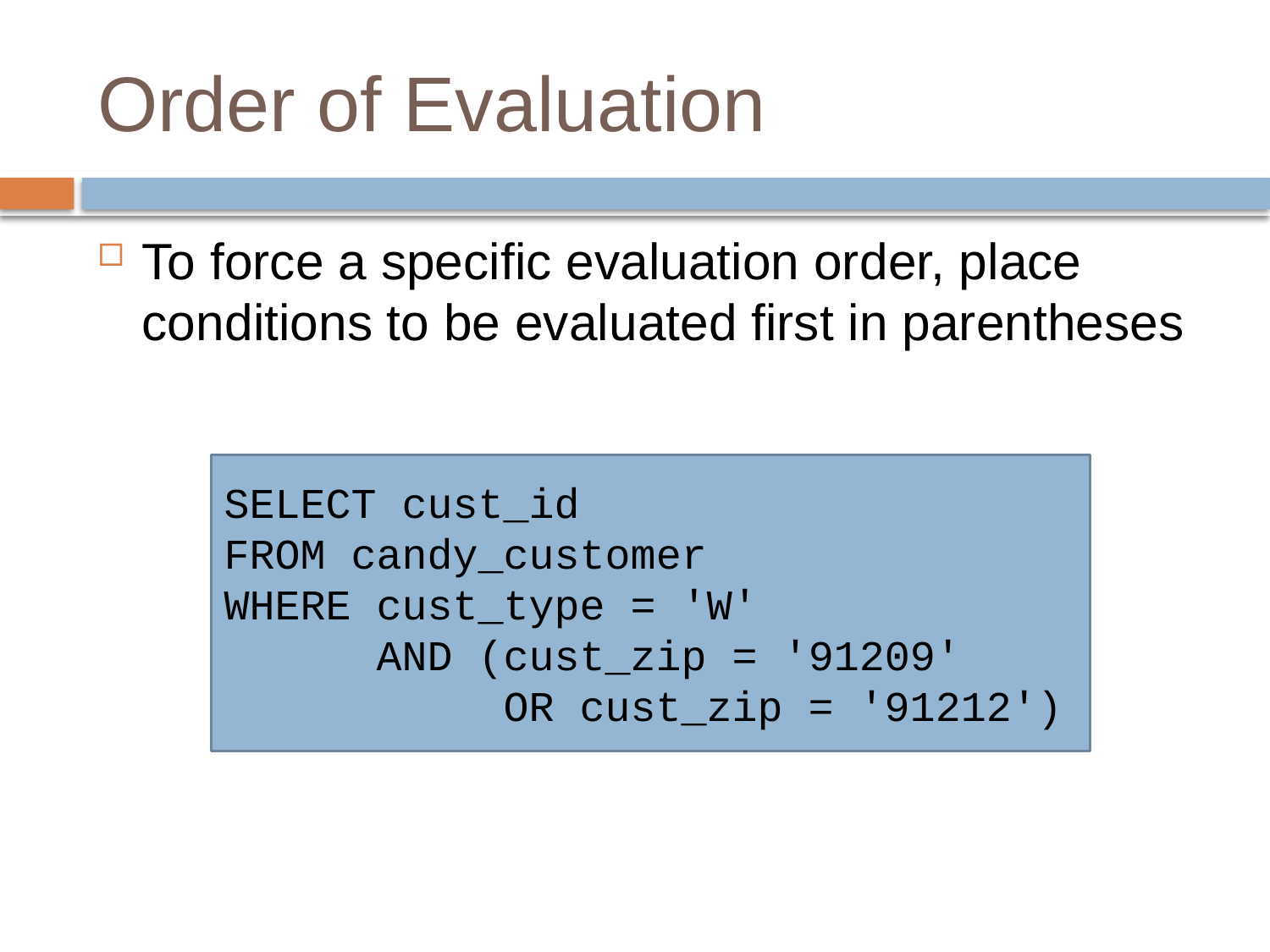

# Order of Evaluation
To force a specific evaluation order, place conditions to be evaluated first in parentheses
SELECT cust_id
FROM candy_customer
WHERE cust_type = 'W'
      AND (cust_zip = '91209'
           OR cust_zip = '91212')